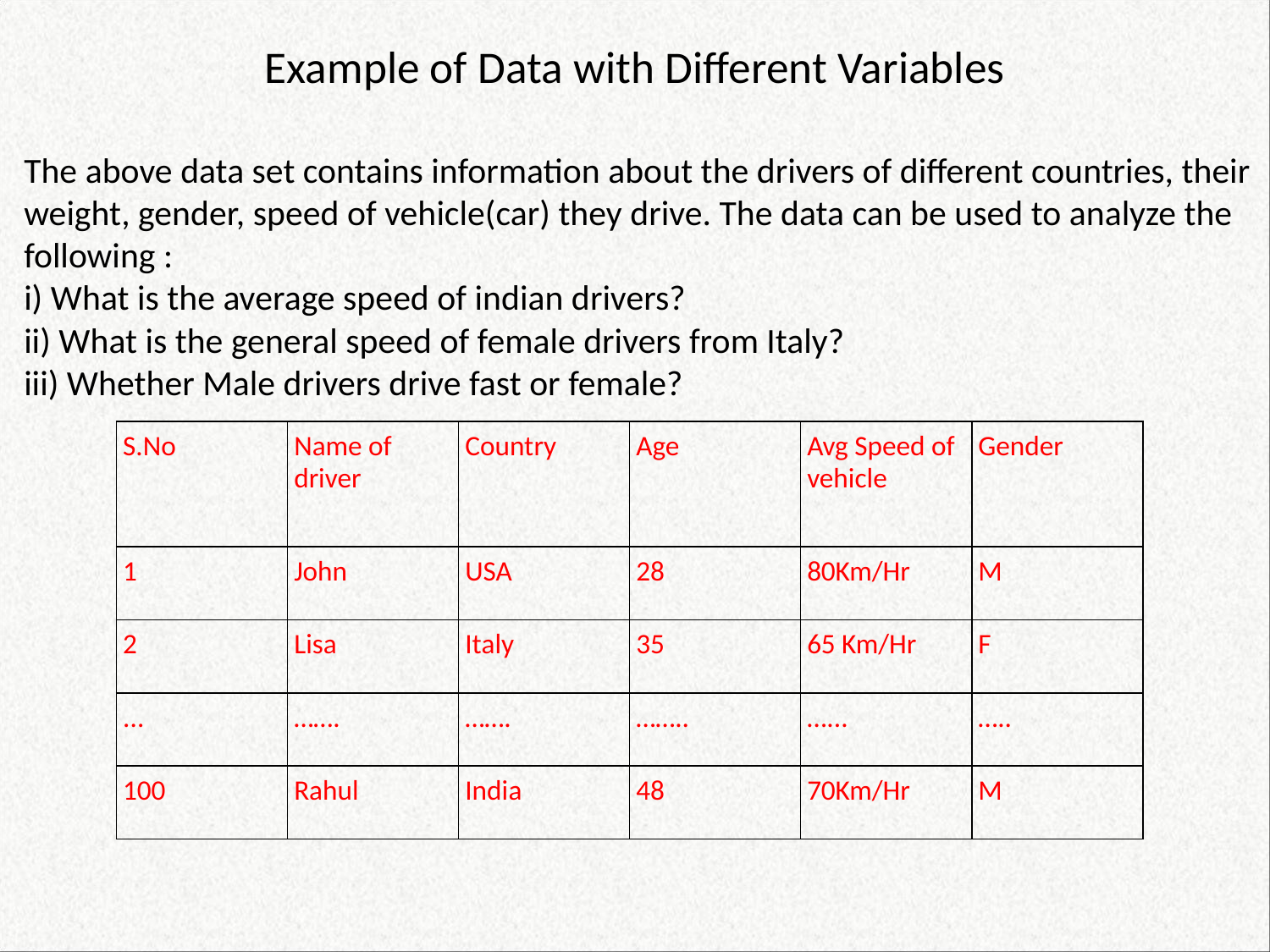

# Example of Data with Different Variables
The above data set contains information about the drivers of different countries, their weight, gender, speed of vehicle(car) they drive. The data can be used to analyze the following :
i) What is the average speed of indian drivers?
ii) What is the general speed of female drivers from Italy?
iii) Whether Male drivers drive fast or female?

| S.No | Name of driver | Country | Age | Avg Speed of vehicle | Gender |
| --- | --- | --- | --- | --- | --- |
| 1 | John | USA | 28 | 80Km/Hr | M |
| 2 | Lisa | Italy | 35 | 65 Km/Hr | F |
| ... | ……. | ……. | …….. | …... | ….. |
| 100 | Rahul | India | 48 | 70Km/Hr | M |